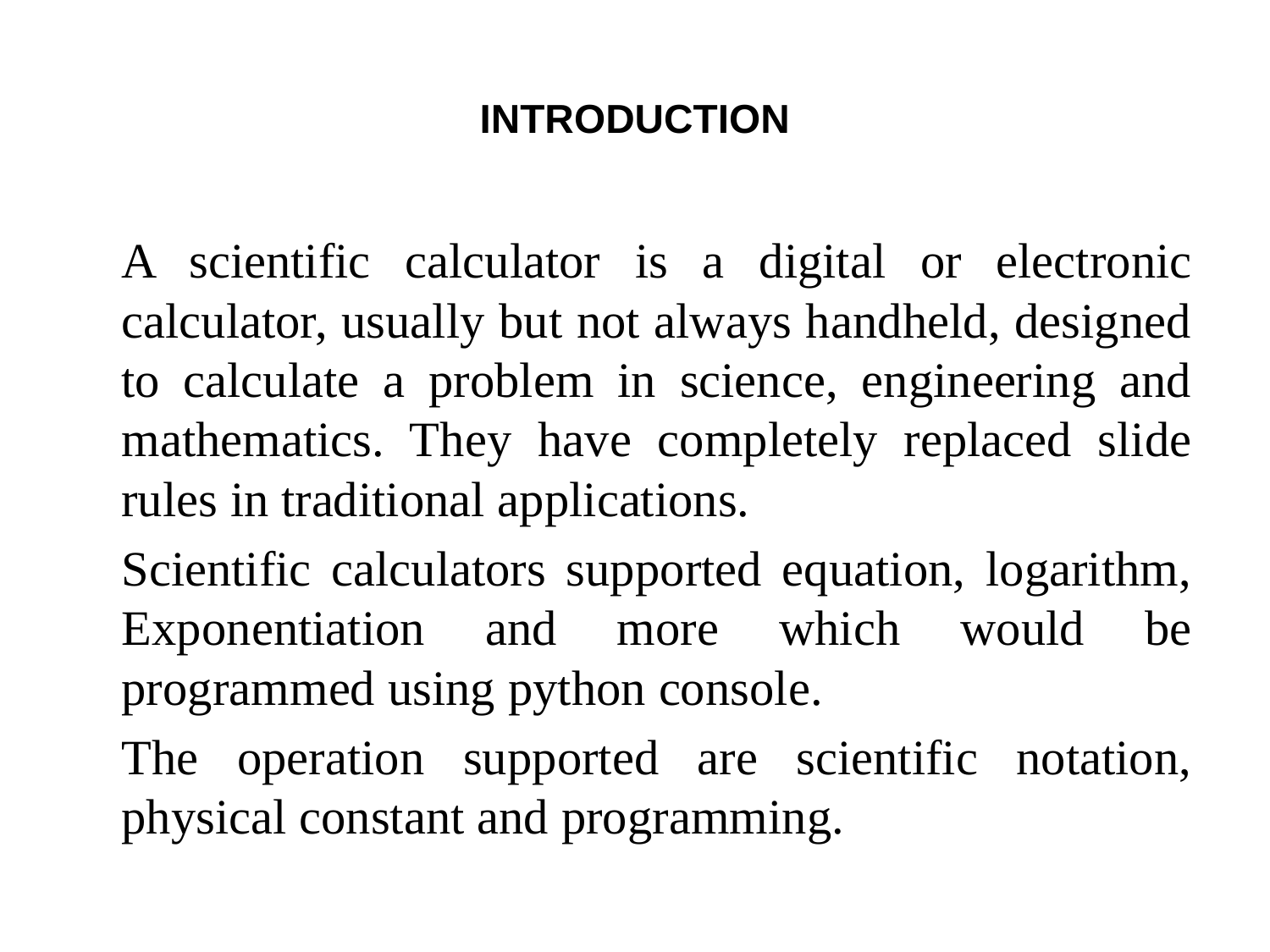

# INTRODUCTION
		A scientific calculator is a digital or electronic calculator, usually but not always handheld, designed to calculate a problem in science, engineering and mathematics. They have completely replaced slide rules in traditional applications.
		Scientific calculators supported equation, logarithm, Exponentiation and more which would be programmed using python console.
		The operation supported are scientific notation, physical constant and programming.